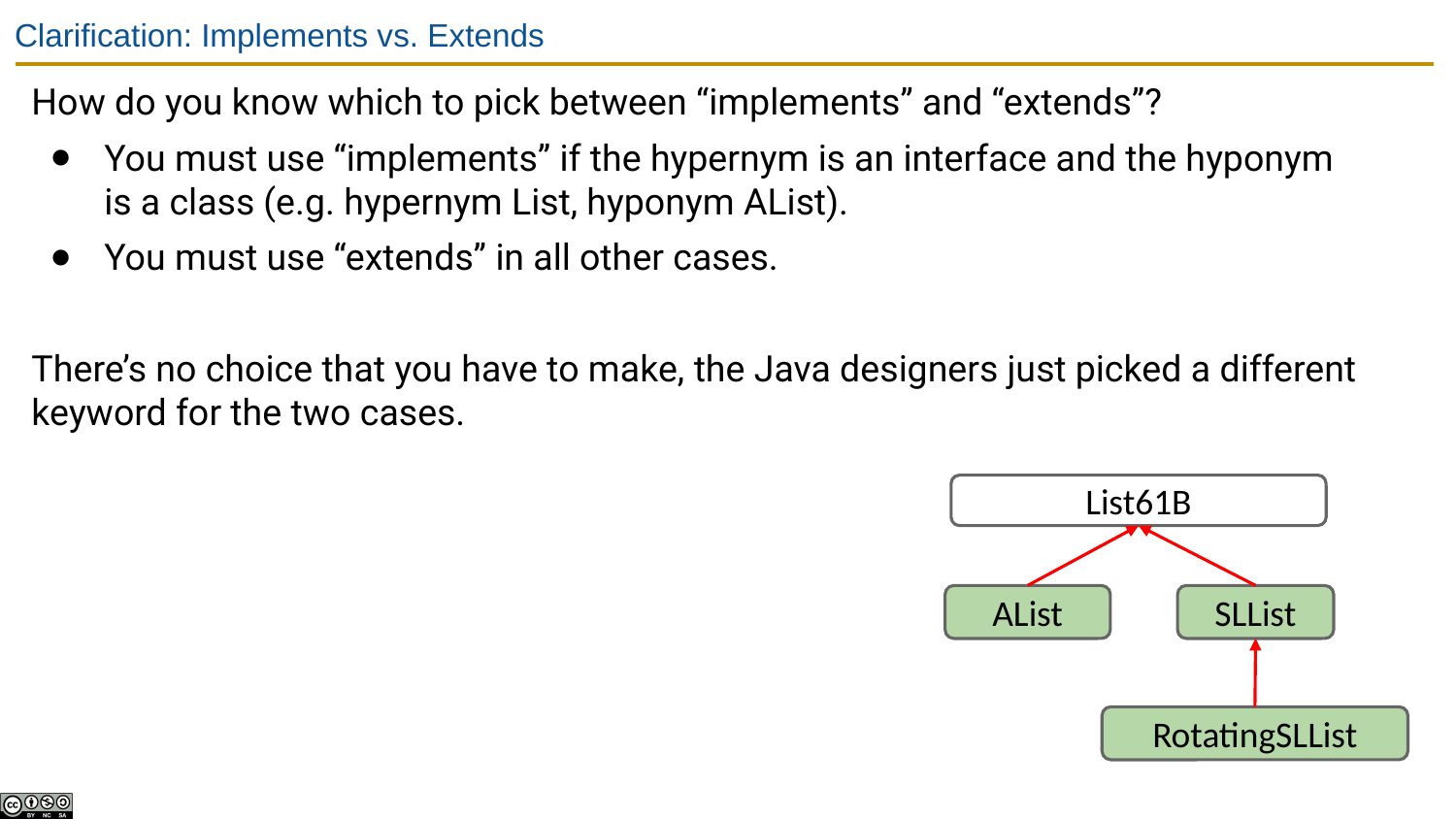

# Clarification: Implements vs. Extends
How do you know which to pick between “implements” and “extends”?
You must use “implements” if the hypernym is an interface and the hyponym is a class (e.g. hypernym List, hyponym AList).
You must use “extends” in all other cases.

There’s no choice that you have to make, the Java designers just picked a different keyword for the two cases.
List61B
AList
SLList
RotatingSLList